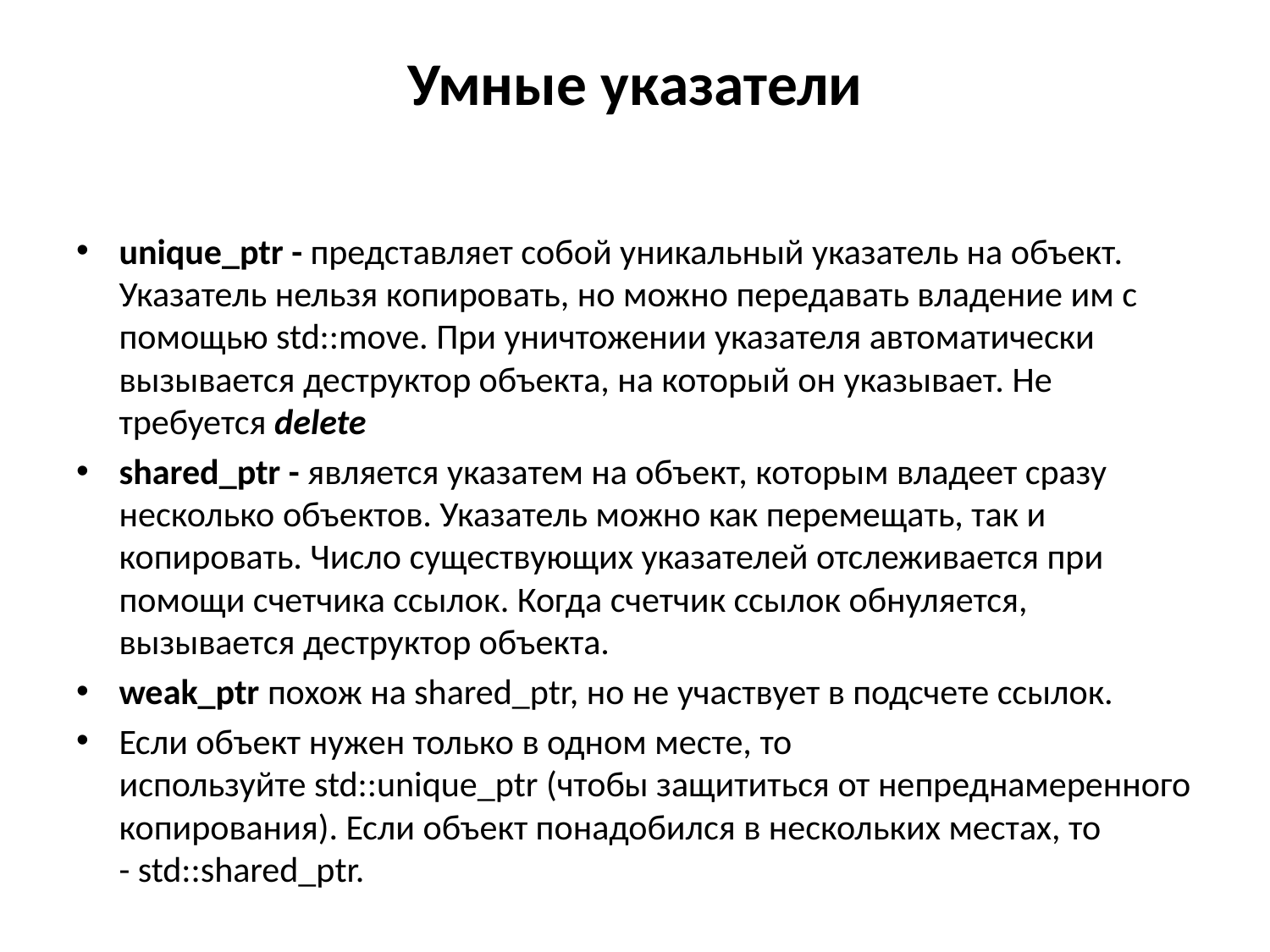

# Умные указатели
unique_ptr - представляет собой уникальный указатель на объект. Указатель нельзя копировать, но можно передавать владение им с помощью std::move. При уничтожении указателя автоматически вызывается деструктор объекта, на который он указывает. Не требуется delete
shared_ptr - является указатем на объект, которым владеет сразу несколько объектов. Указатель можно как перемещать, так и копировать. Число существующих указателей отслеживается при помощи счетчика ссылок. Когда счетчик ссылок обнуляется, вызывается деструктор объекта.
weak_ptr похож на shared_ptr, но не участвует в подсчете ссылок.
Если объект нужен только в одном месте, то используйте std::unique_ptr (чтобы защититься от непреднамеренного копирования). Если объект понадобился в нескольких местах, то - std::shared_ptr.